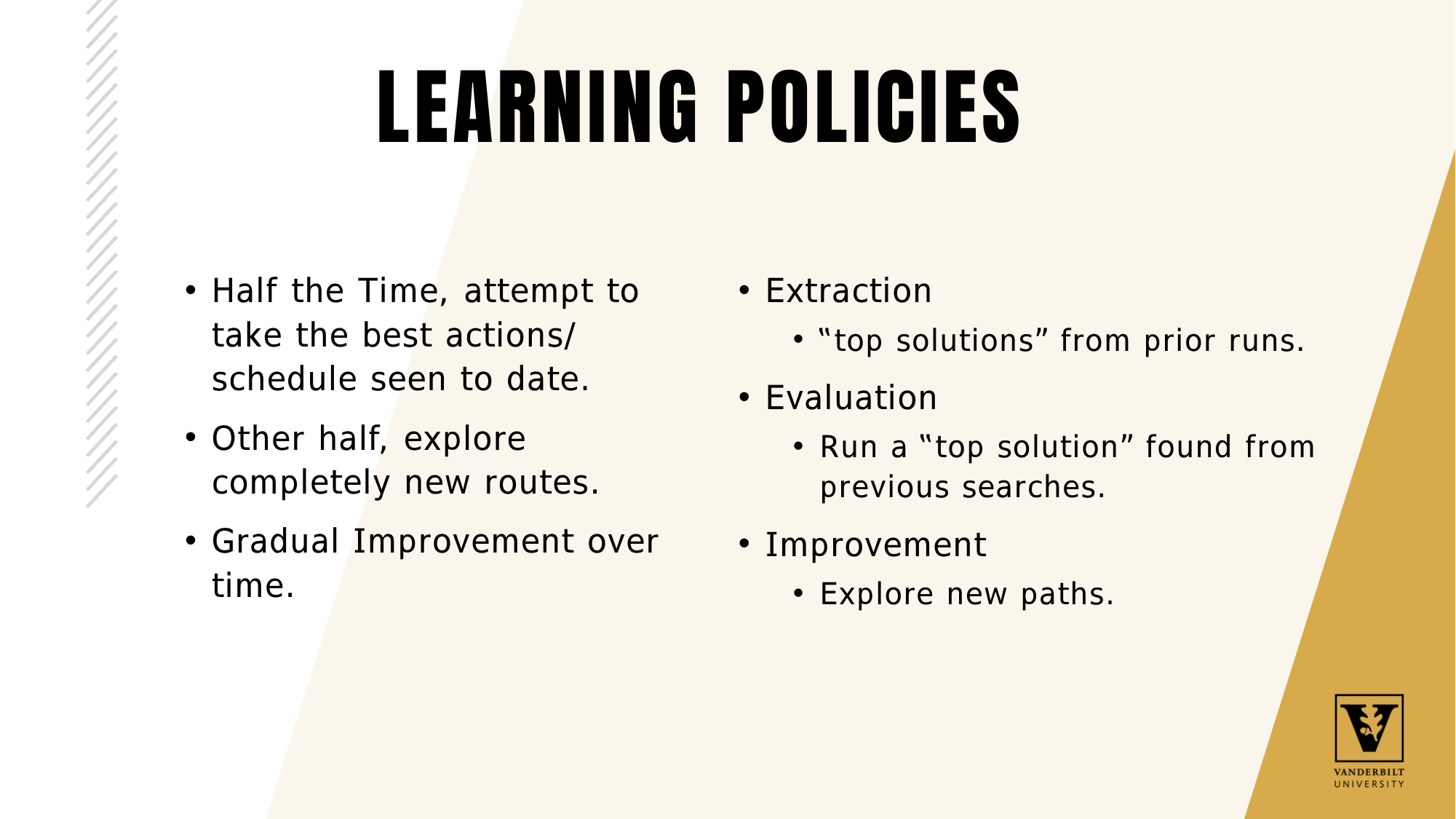

Learning Policies
Half the Time, attempt to take the best actions/ schedule seen to date.
Other half, explore completely new routes.
Gradual Improvement over time.
Extraction
“top solutions” from prior runs.
Evaluation
Run a “top solution” found from previous searches.
Improvement
Explore new paths.

7